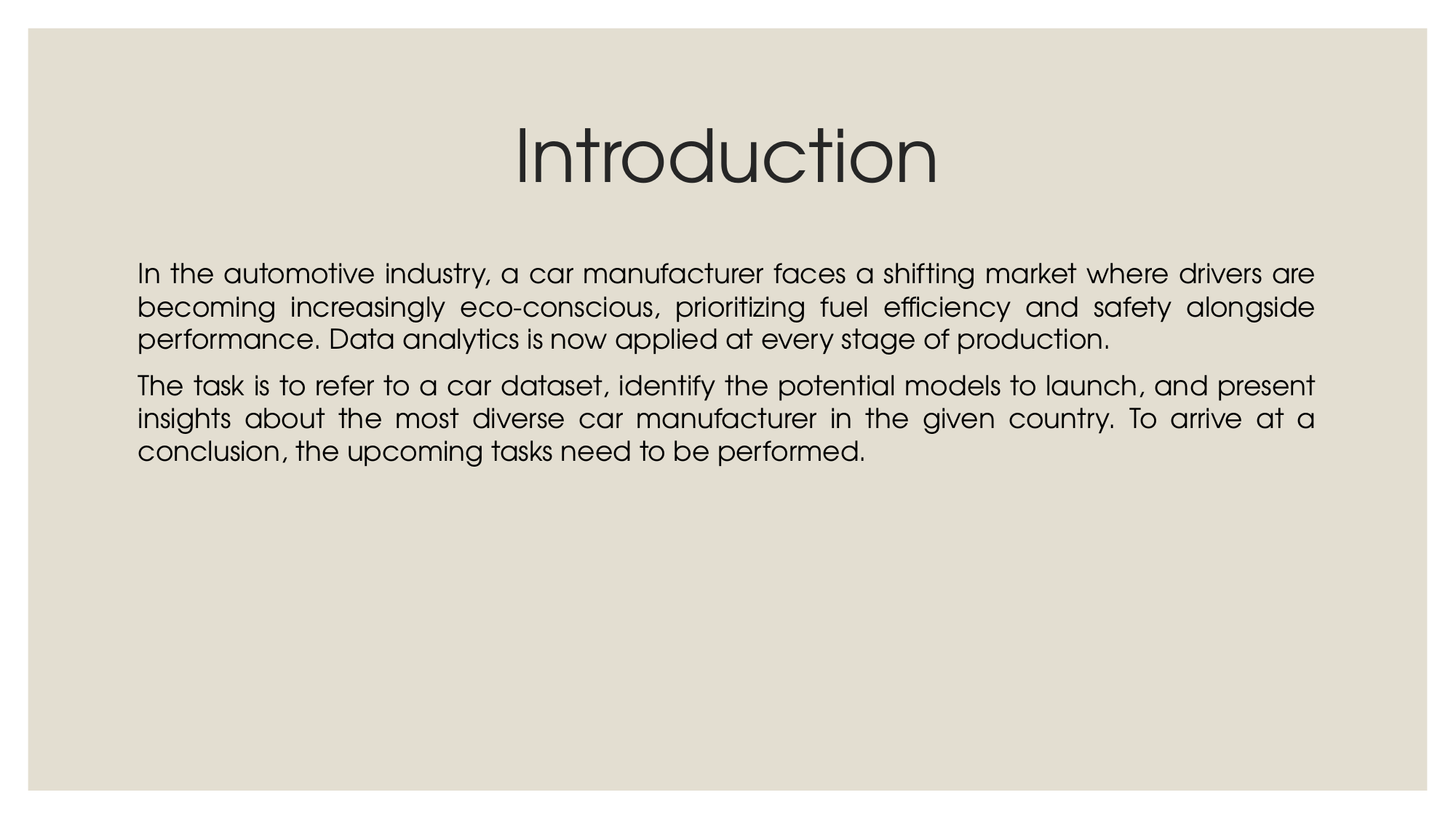

# Introduction
In the automotive industry, a car manufacturer faces a shifting market where drivers are becoming increasingly eco-conscious, prioritizing fuel efficiency and safety alongside performance. Data analytics is now applied at every stage of production.
The task is to refer to a car dataset, identify the potential models to launch, and present insights about the most diverse car manufacturer in the given country. To arrive at a conclusion, the upcoming tasks need to be performed.